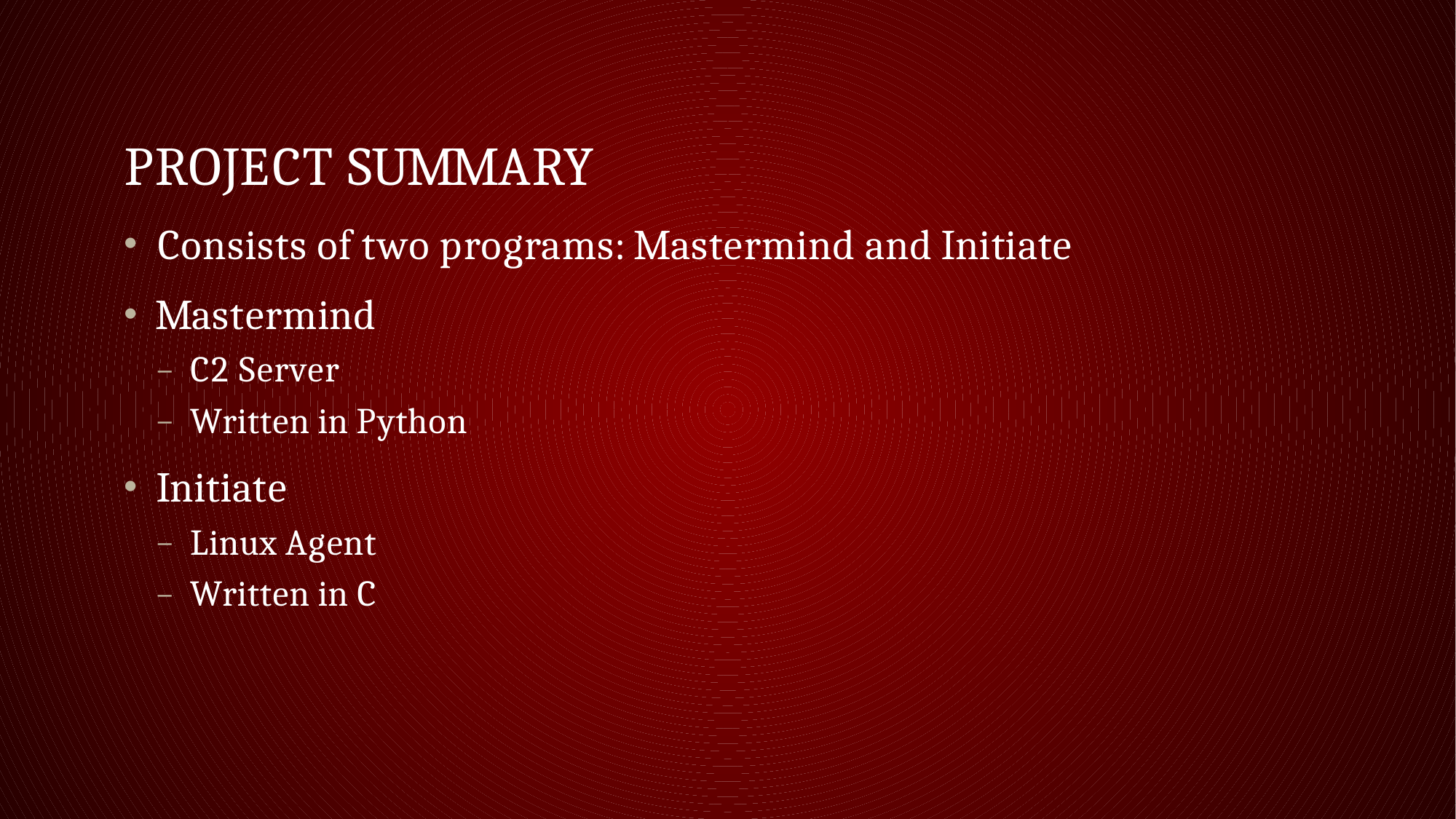

# Project Summary
Consists of two programs: Mastermind and Initiate
Mastermind
C2 Server
Written in Python
Initiate
Linux Agent
Written in C